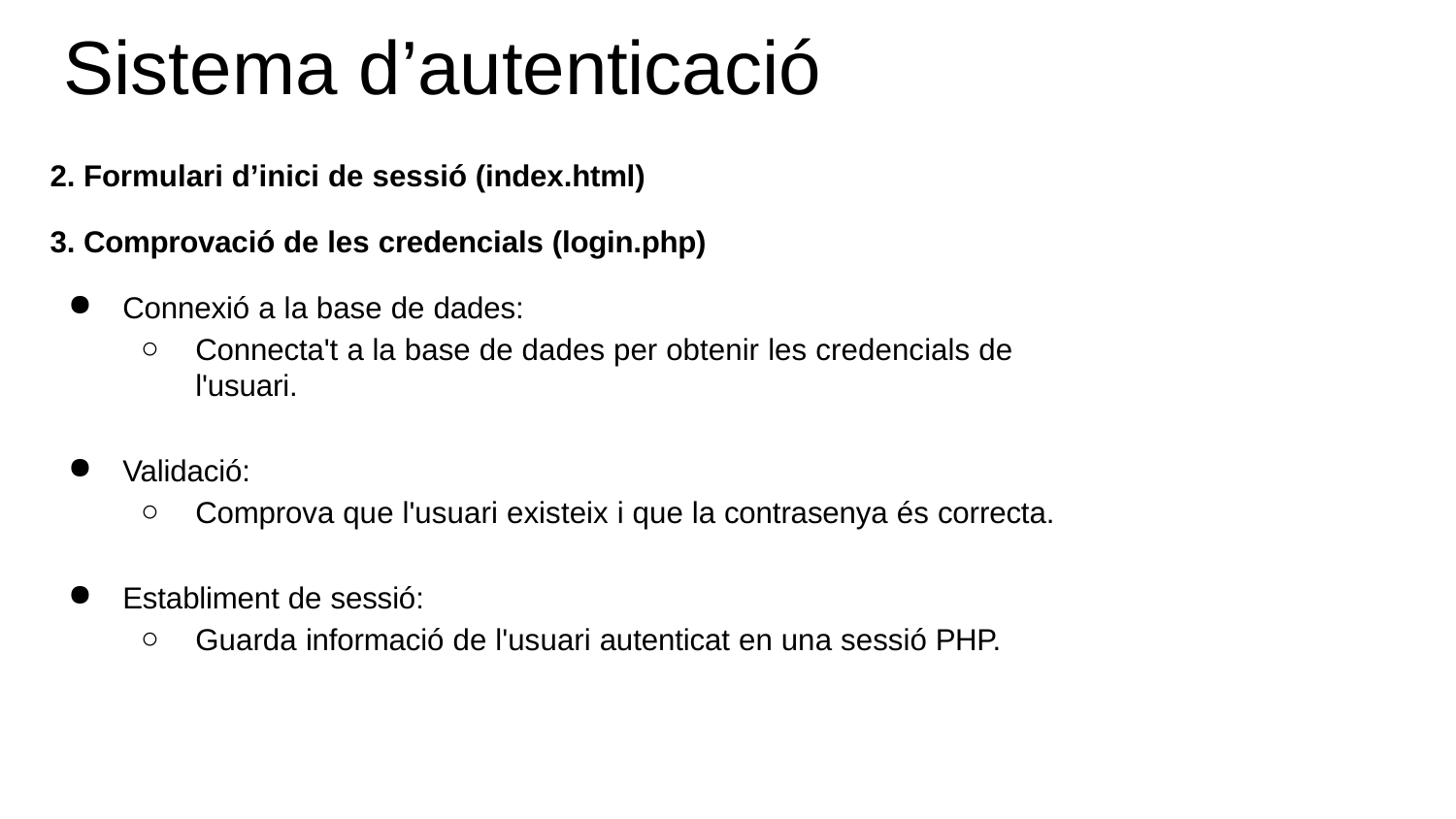

# Sistema d’autenticació
Formulari d’inici de sessió (index.html)
Comprovació de les credencials (login.php)
Connexió a la base de dades:
Connecta't a la base de dades per obtenir les credencials de l'usuari.

Validació:
Comprova que l'usuari existeix i que la contrasenya és correcta.

Establiment de sessió:
Guarda informació de l'usuari autenticat en una sessió PHP.